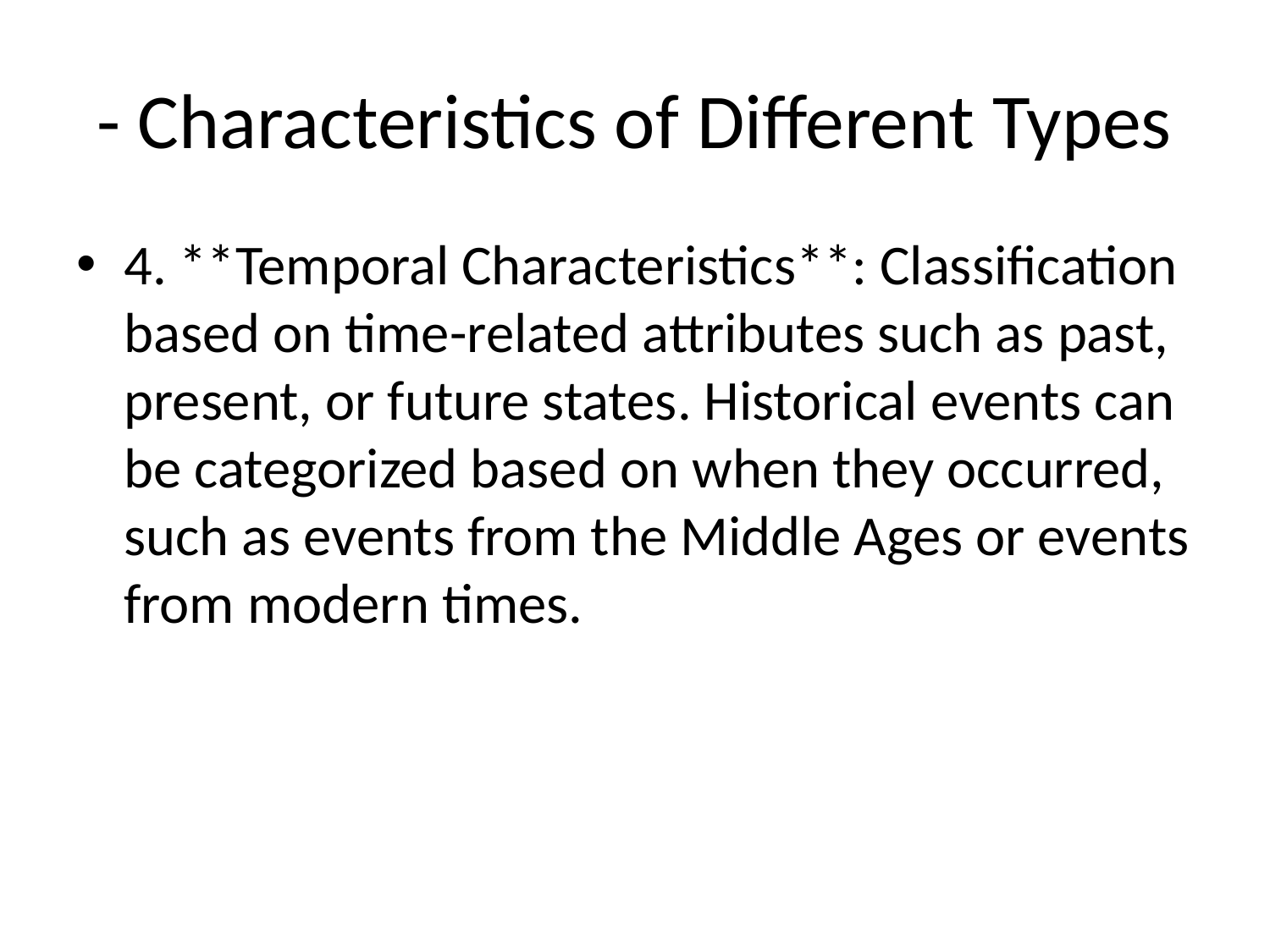

# - Characteristics of Different Types
4. **Temporal Characteristics**: Classification based on time-related attributes such as past, present, or future states. Historical events can be categorized based on when they occurred, such as events from the Middle Ages or events from modern times.